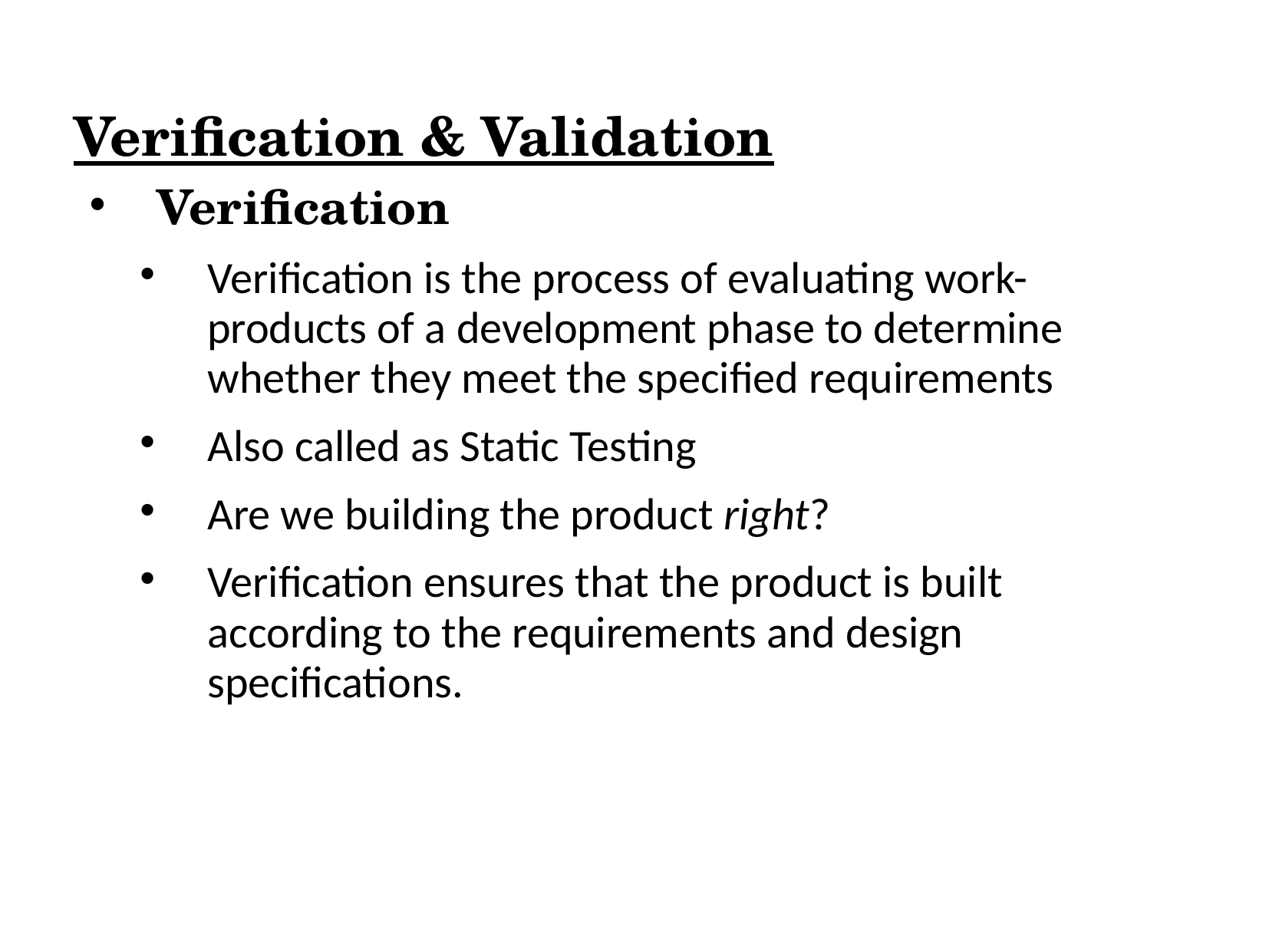

Verification & Validation
Verification
Verification is the process of evaluating work-products of a development phase to determine whether they meet the specified requirements
Also called as Static Testing
Are we building the product right?
Verification ensures that the product is built according to the requirements and design specifications.